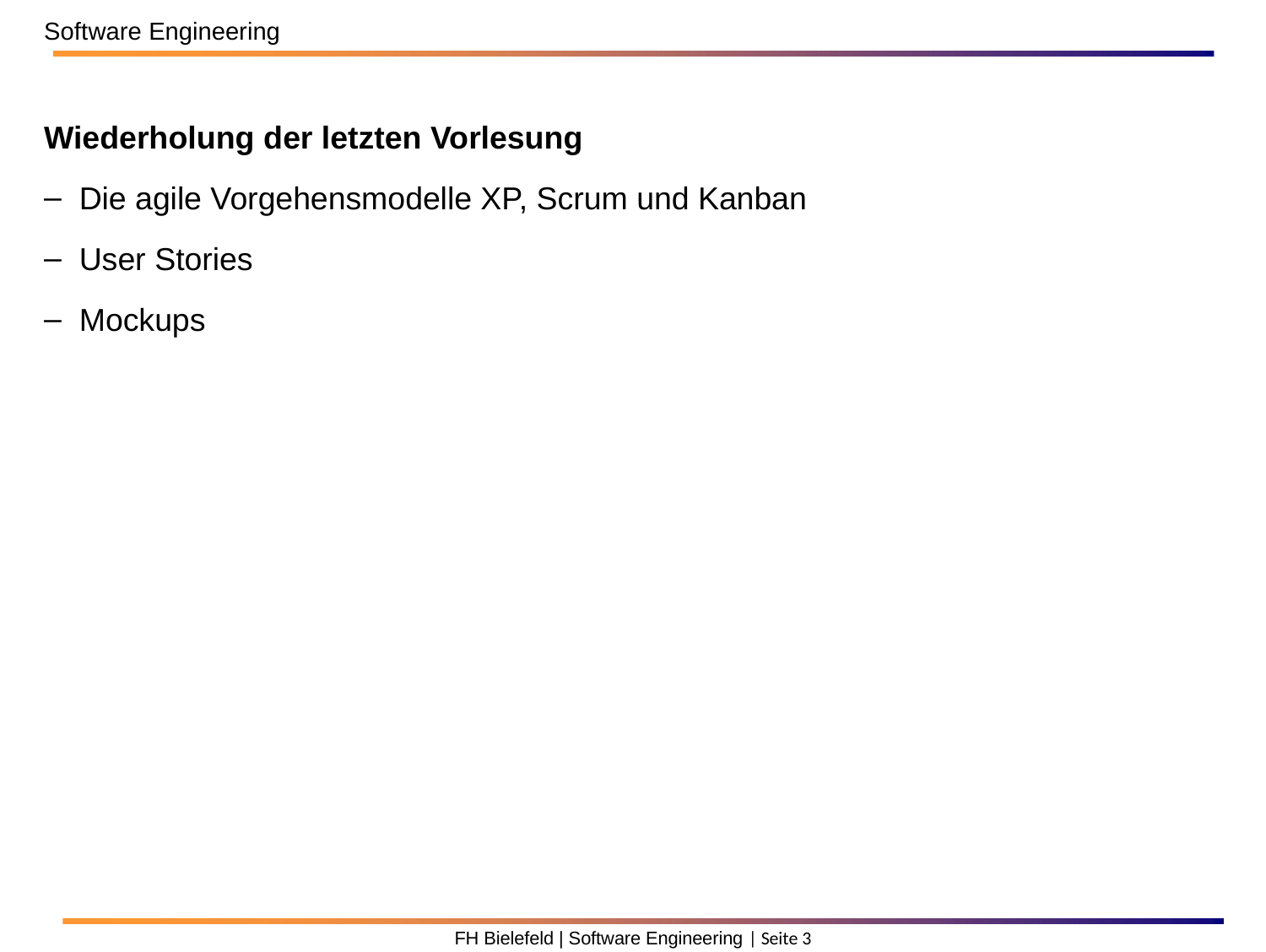

Software Engineering

Wiederholung der letzten Vorlesung
Die agile Vorgehensmodelle XP, Scrum und Kanban
User Stories
Mockups